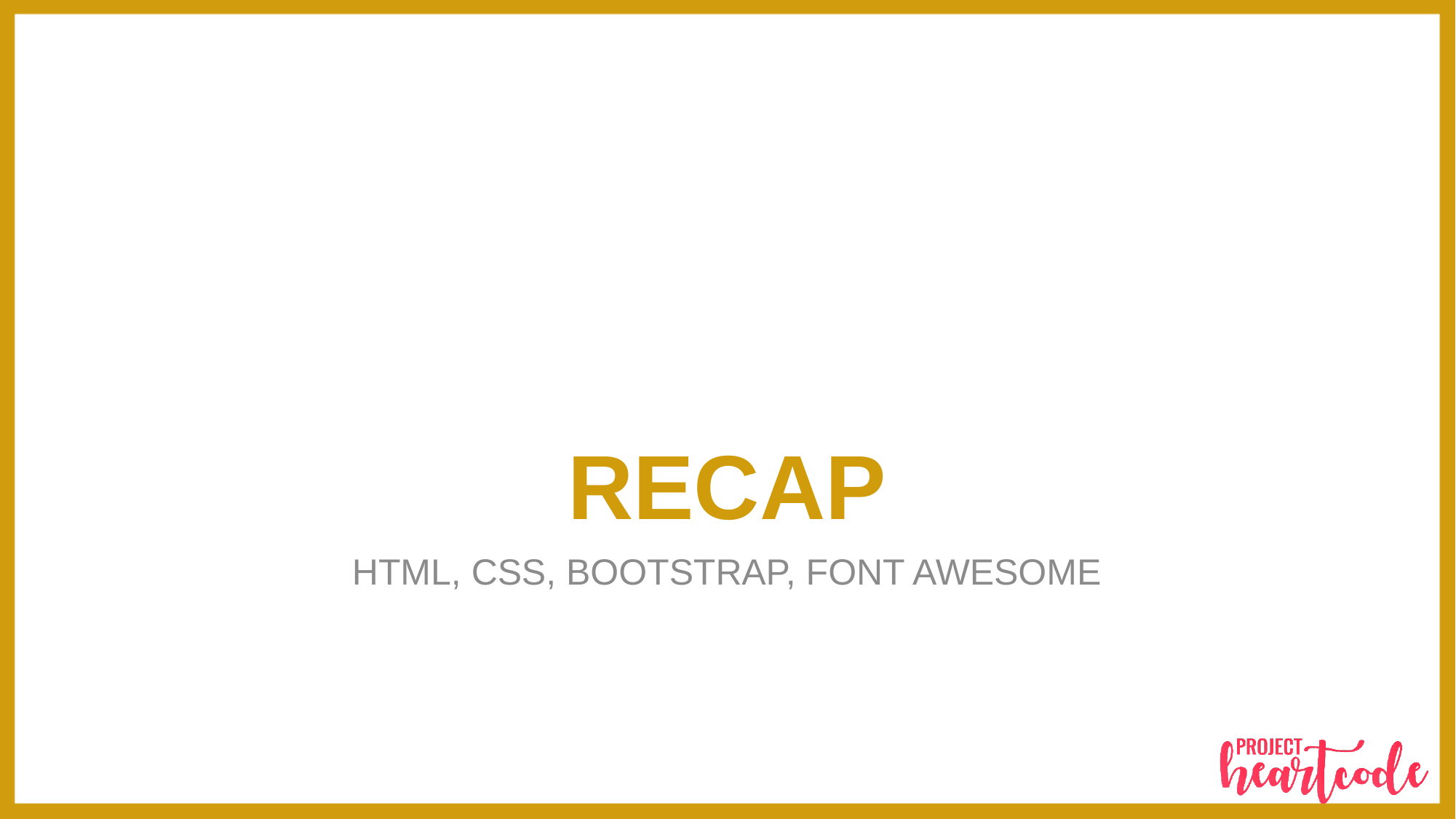

# RECAP
HTML, CSS, BOOTSTRAP, FONT AWESOME